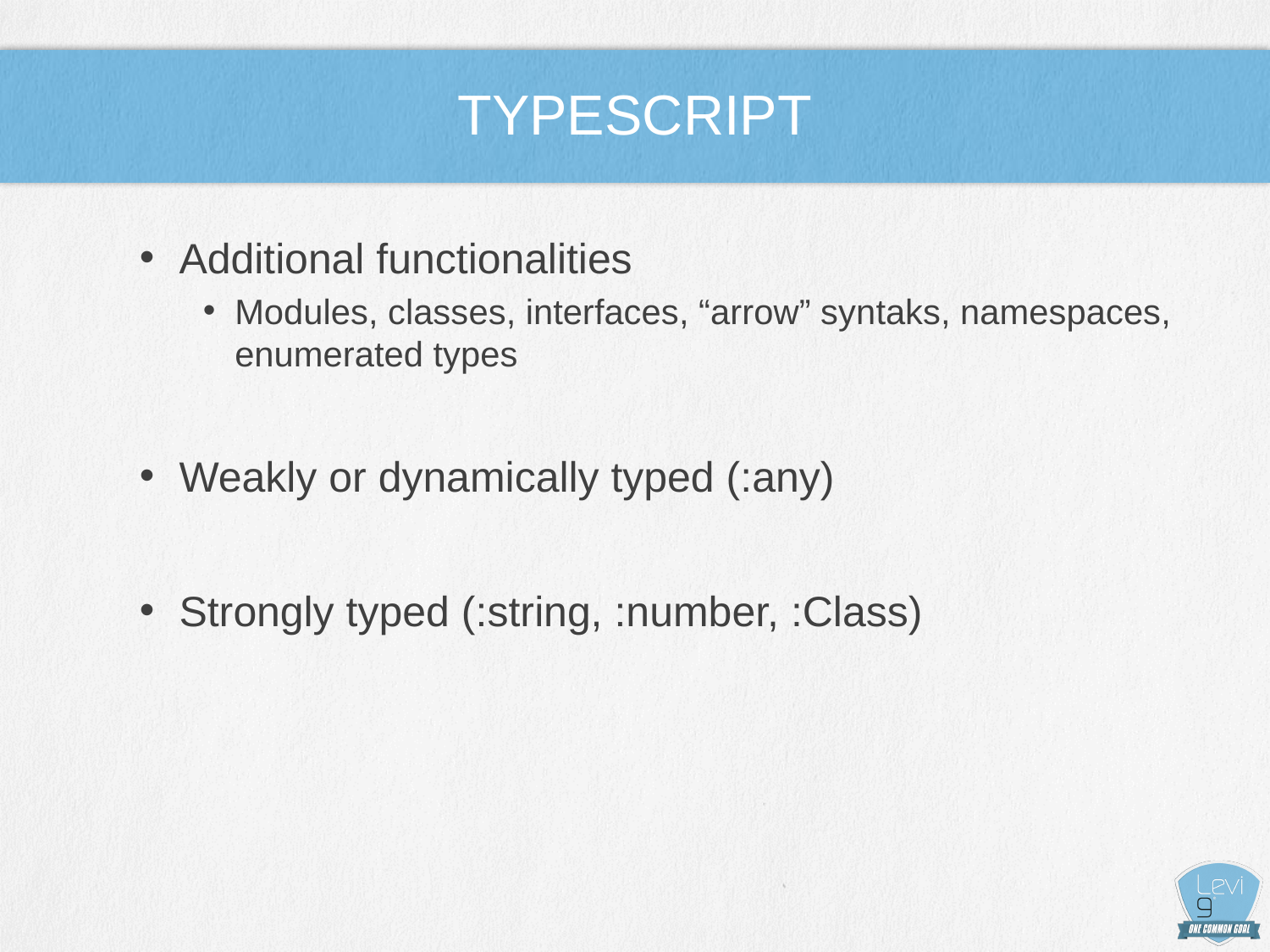

# Typescript
Additional functionalities
Modules, classes, interfaces, “arrow” syntaks, namespaces, enumerated types

Weakly or dynamically typed (:any)

Strongly typed (:string, :number, :Class)